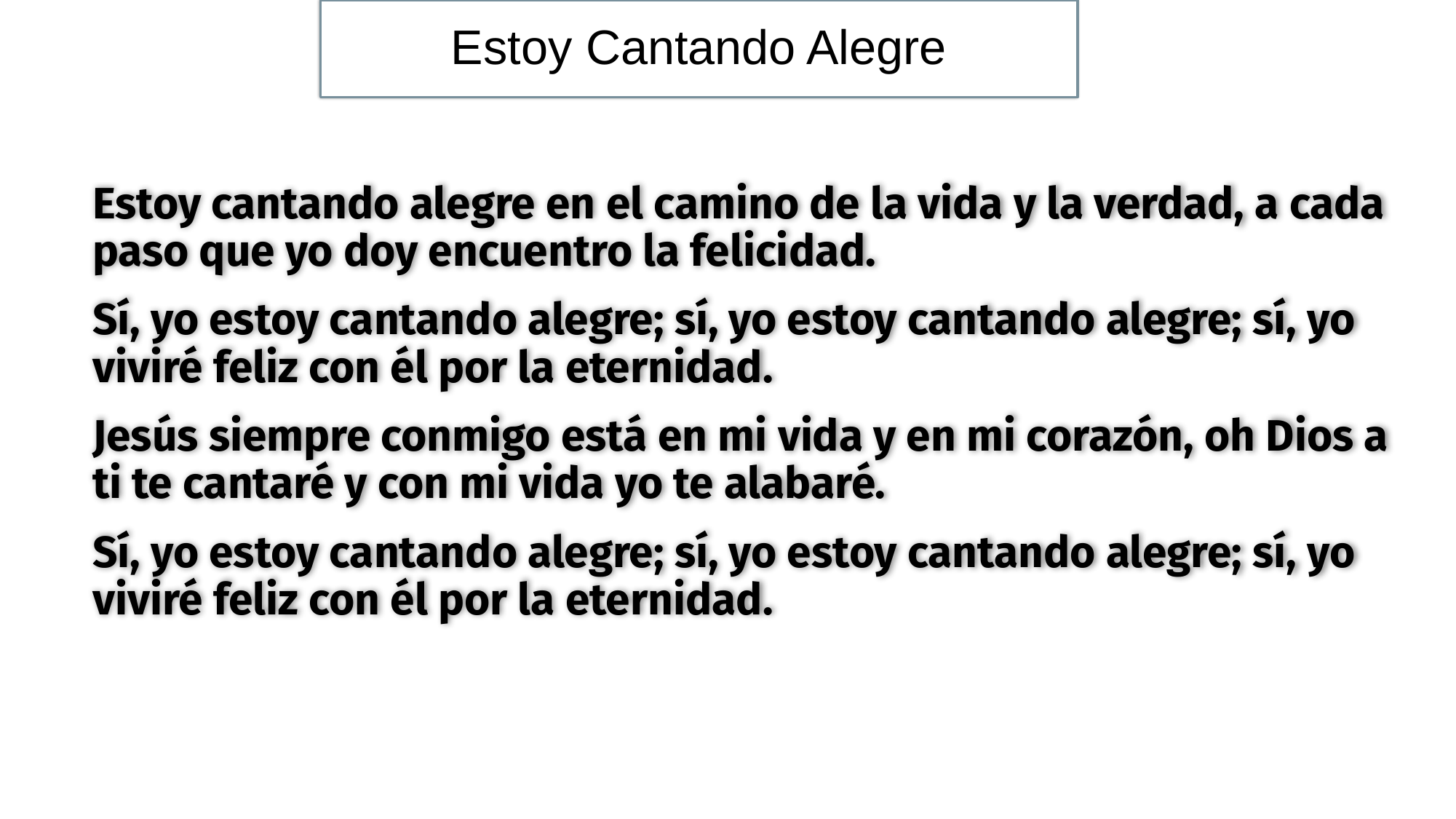

# Estoy Cantando Alegre
Estoy cantando alegre en el camino de la vida y la verdad, a cada paso que yo doy encuentro la felicidad.
Sí, yo estoy cantando alegre; sí, yo estoy cantando alegre; sí, yo viviré feliz con él por la eternidad.
Jesús siempre conmigo está en mi vida y en mi corazón, oh Dios a ti te cantaré y con mi vida yo te alabaré.
Sí, yo estoy cantando alegre; sí, yo estoy cantando alegre; sí, yo viviré feliz con él por la eternidad.